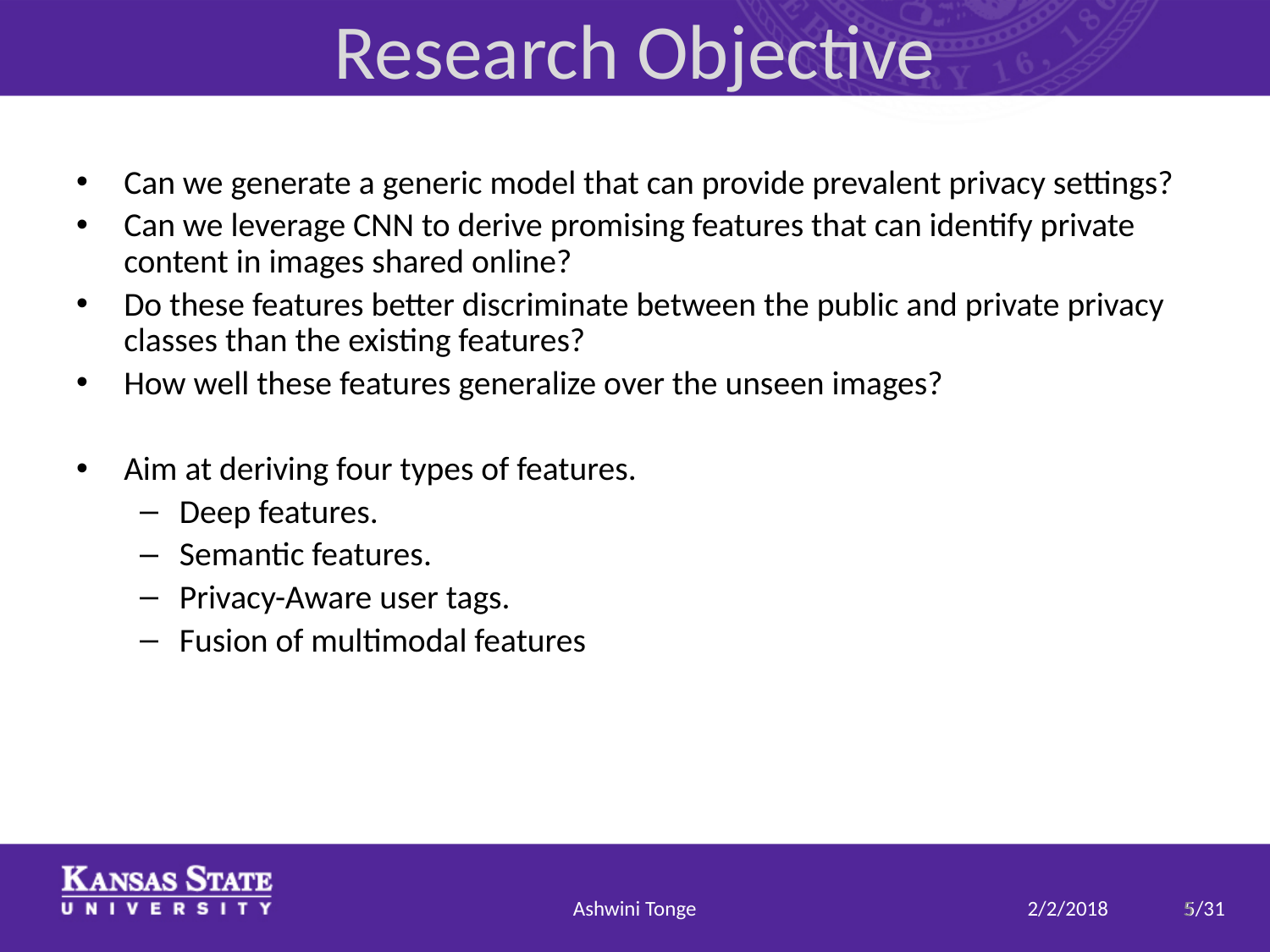

# Research Objective
Can we generate a generic model that can provide prevalent privacy settings?
Can we leverage CNN to derive promising features that can identify private content in images shared online?
Do these features better discriminate between the public and private privacy classes than the existing features?
How well these features generalize over the unseen images?

Aim at deriving four types of features.
Deep features.
Semantic features.
Privacy-Aware user tags.
Fusion of multimodal features

Ashwini Tonge
5
2/2/2018